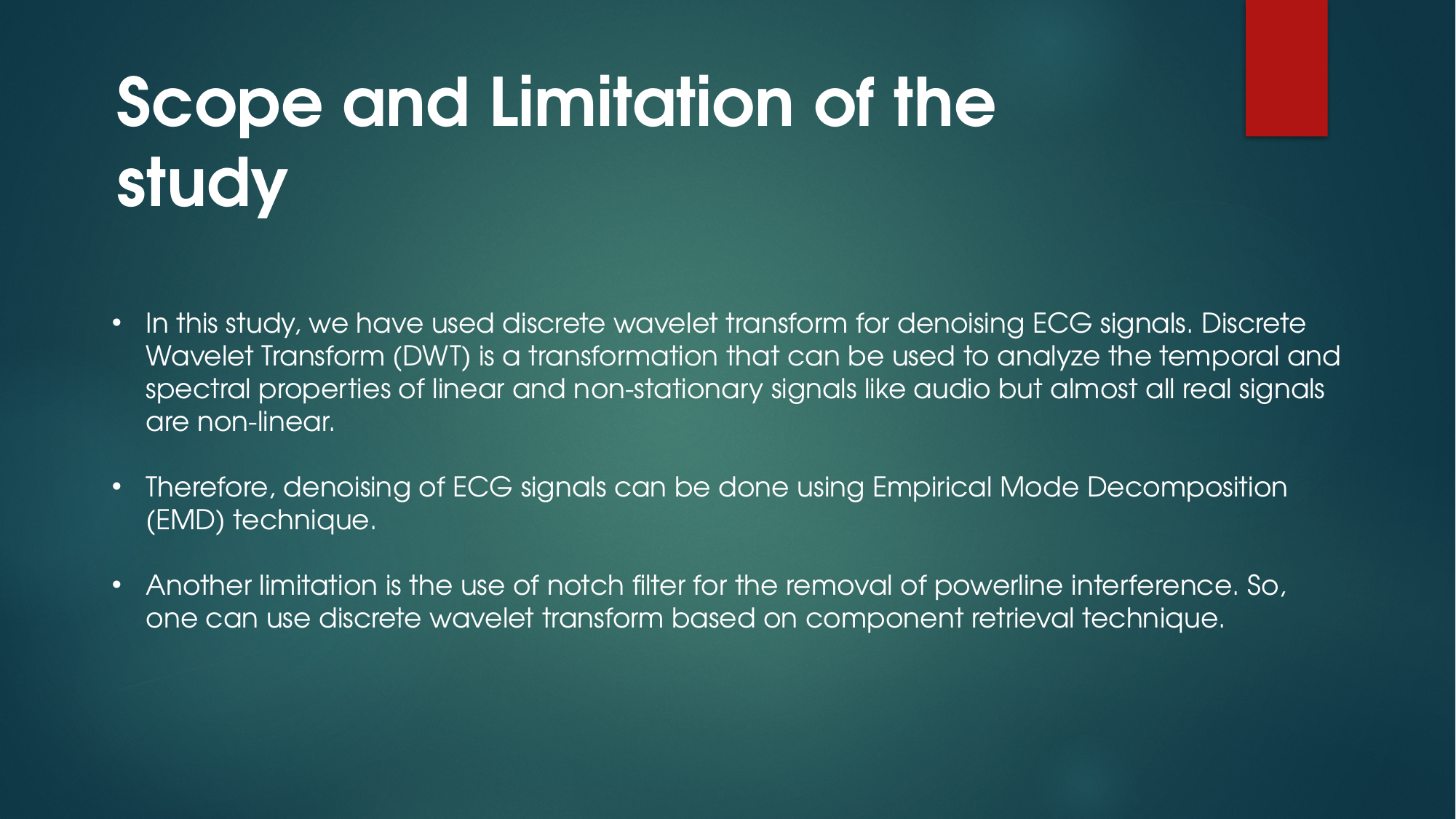

# Scope and Limitation of the study
In this study, we have used discrete wavelet transform for denoising ECG signals. Discrete Wavelet Transform (DWT) is a transformation that can be used to analyze the temporal and spectral properties of linear and non-stationary signals like audio but almost all real signals are non-linear.

Therefore, denoising of ECG signals can be done using Empirical Mode Decomposition (EMD) technique.

Another limitation is the use of notch filter for the removal of powerline interference. So, one can use discrete wavelet transform based on component retrieval technique.